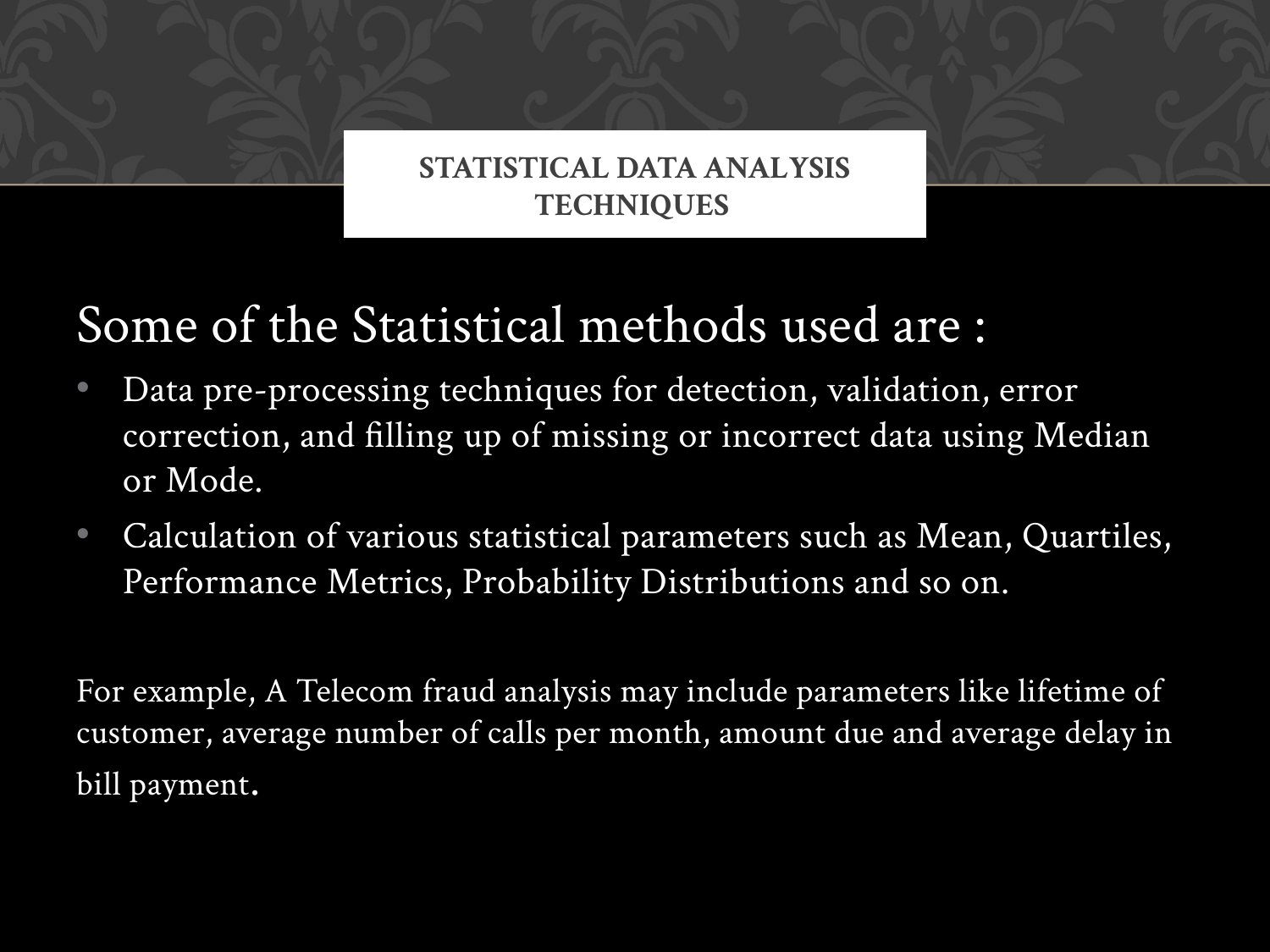

# statistical data analysis techniques
Some of the Statistical methods used are :
Data pre-processing techniques for detection, validation, error correction, and filling up of missing or incorrect data using Median or Mode.
Calculation of various statistical parameters such as Mean, Quartiles, Performance Metrics, Probability Distributions and so on.

For example, A Telecom fraud analysis may include parameters like lifetime of customer, average number of calls per month, amount due and average delay in bill payment.